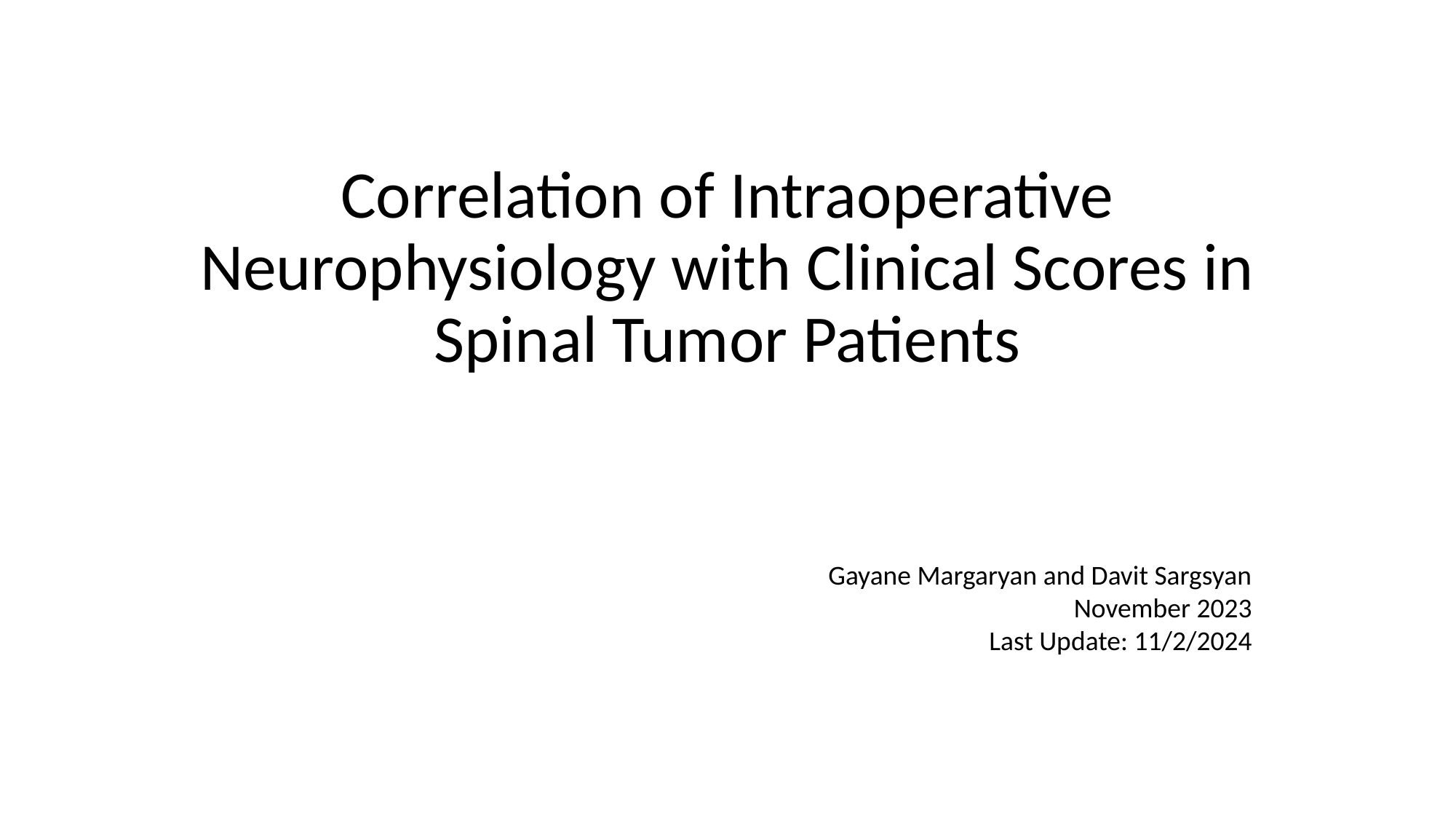

# Correlation of Intraoperative Neurophysiology with Clinical Scores in Spinal Tumor Patients
Gayane Margaryan and Davit Sargsyan
November 2023
Last Update: 11/2/2024